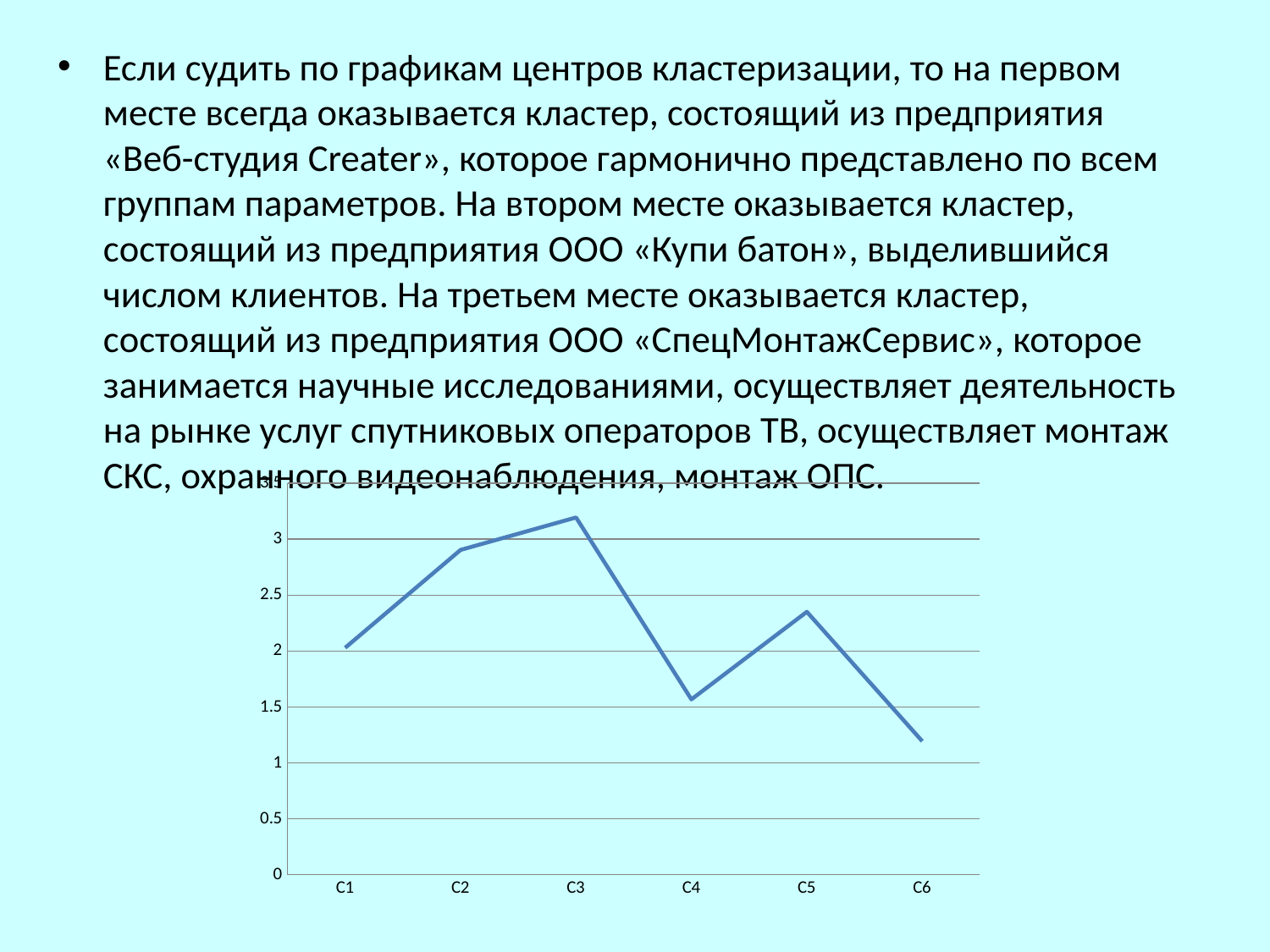

Если судить по графикам центров кластеризации, то на первом месте всегда оказывается кластер, состоящий из предприятия «Веб-студия Creater», которое гармонично представлено по всем группам параметров. На втором месте оказывается кластер, состоящий из предприятия ООО «Купи батон», выделившийся числом клиентов. На третьем месте оказывается кластер, состоящий из предприятия ООО «СпецМонтажСервис», которое занимается научные исследованиями, осуществляет деятельность на рынке услуг спутниковых операторов ТВ, осуществляет монтаж СКС, охранного видеонаблюдения, монтаж ОПС.

### Chart

| Category | 1,193937173 |
|---|---|
| C1 | 2.0301774413090112 |
| C2 | 2.9050492889794484 |
| C3 | 3.19509320067506 |
| C4 | 1.568022519513035 |
| C5 | 2.351379553389877 |
| C6 | 1.1939371731068933 |